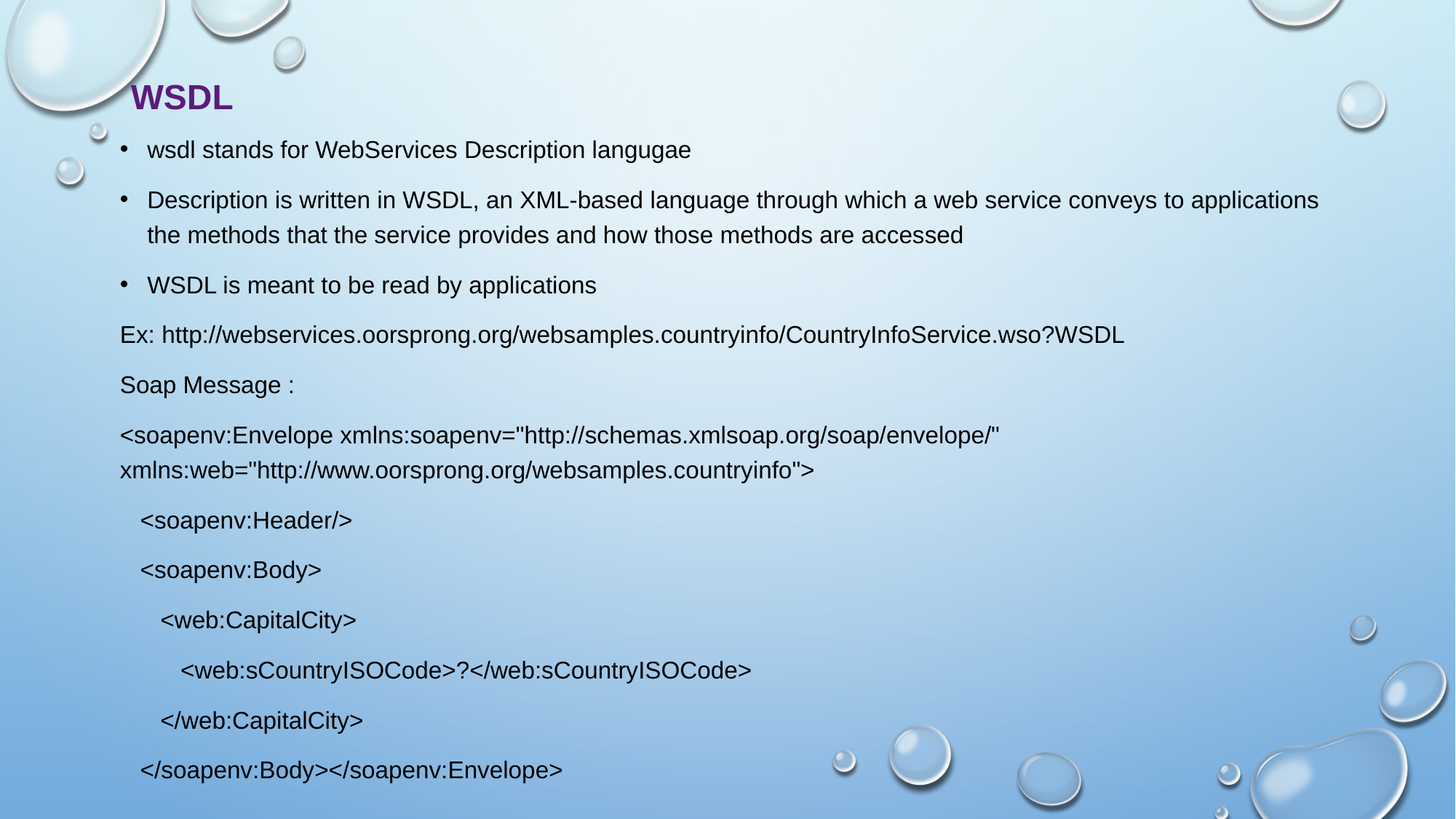

# WSDL
wsdl stands for WebServices Description langugae
Description is written in WSDL, an XML-based language through which a web service conveys to applications the methods that the service provides and how those methods are accessed
WSDL is meant to be read by applications
Ex: http://webservices.oorsprong.org/websamples.countryinfo/CountryInfoService.wso?WSDL
Soap Message :
<soapenv:Envelope xmlns:soapenv="http://schemas.xmlsoap.org/soap/envelope/" xmlns:web="http://www.oorsprong.org/websamples.countryinfo">
   <soapenv:Header/>
   <soapenv:Body>
      <web:CapitalCity>
         <web:sCountryISOCode>?</web:sCountryISOCode>
      </web:CapitalCity>
   </soapenv:Body></soapenv:Envelope>